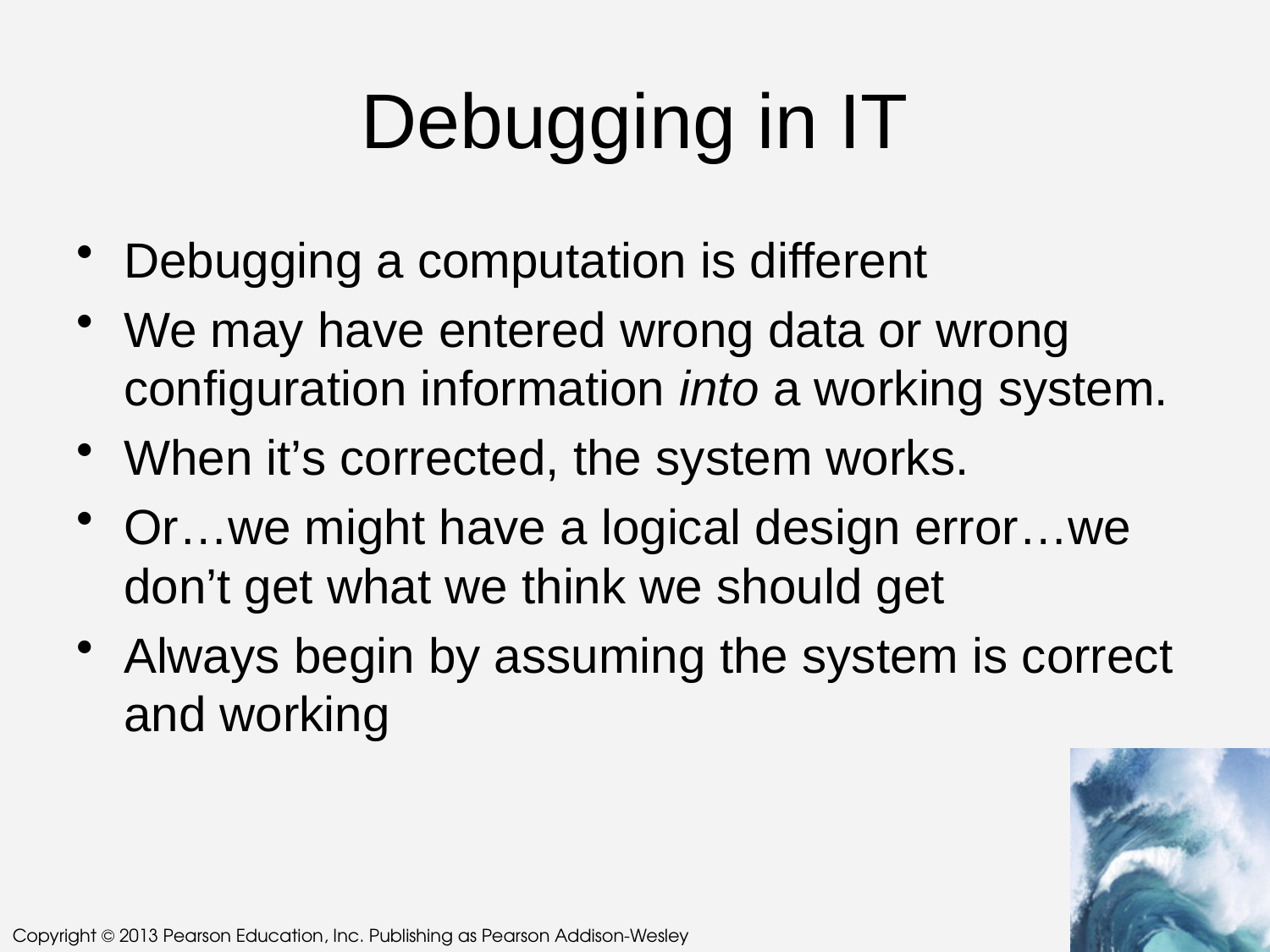

# Debugging in IT
Debugging a computation is different
We may have entered wrong data or wrong configuration information into a working system.
When it’s corrected, the system works.
Or…we might have a logical design error…we don’t get what we think we should get
Always begin by assuming the system is correct and working